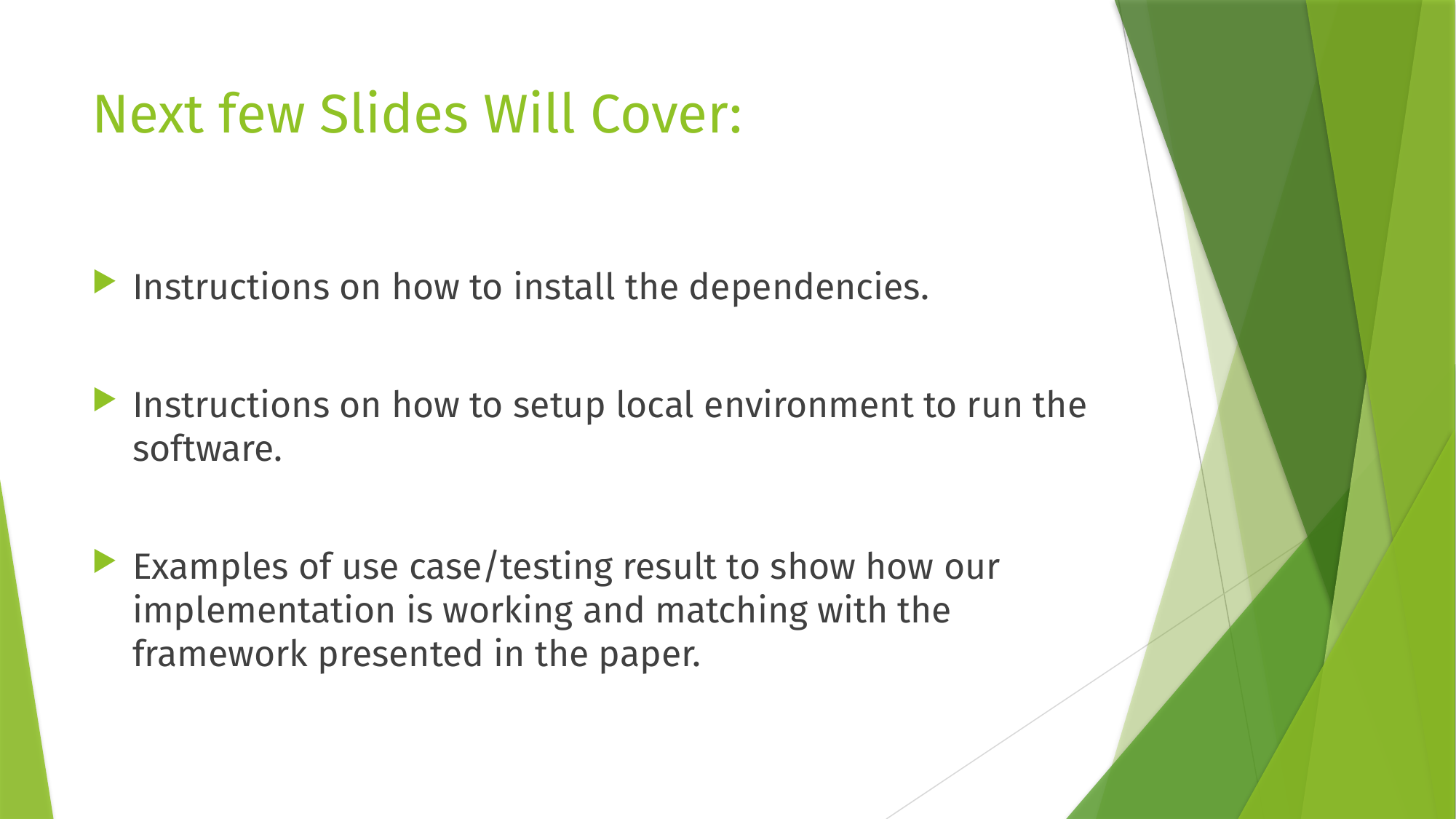

# Next few Slides Will Cover:
Instructions on how to install the dependencies.

Instructions on how to setup local environment to run the software.

Examples of use case/testing result to show how our implementation is working and matching with the framework presented in the paper.